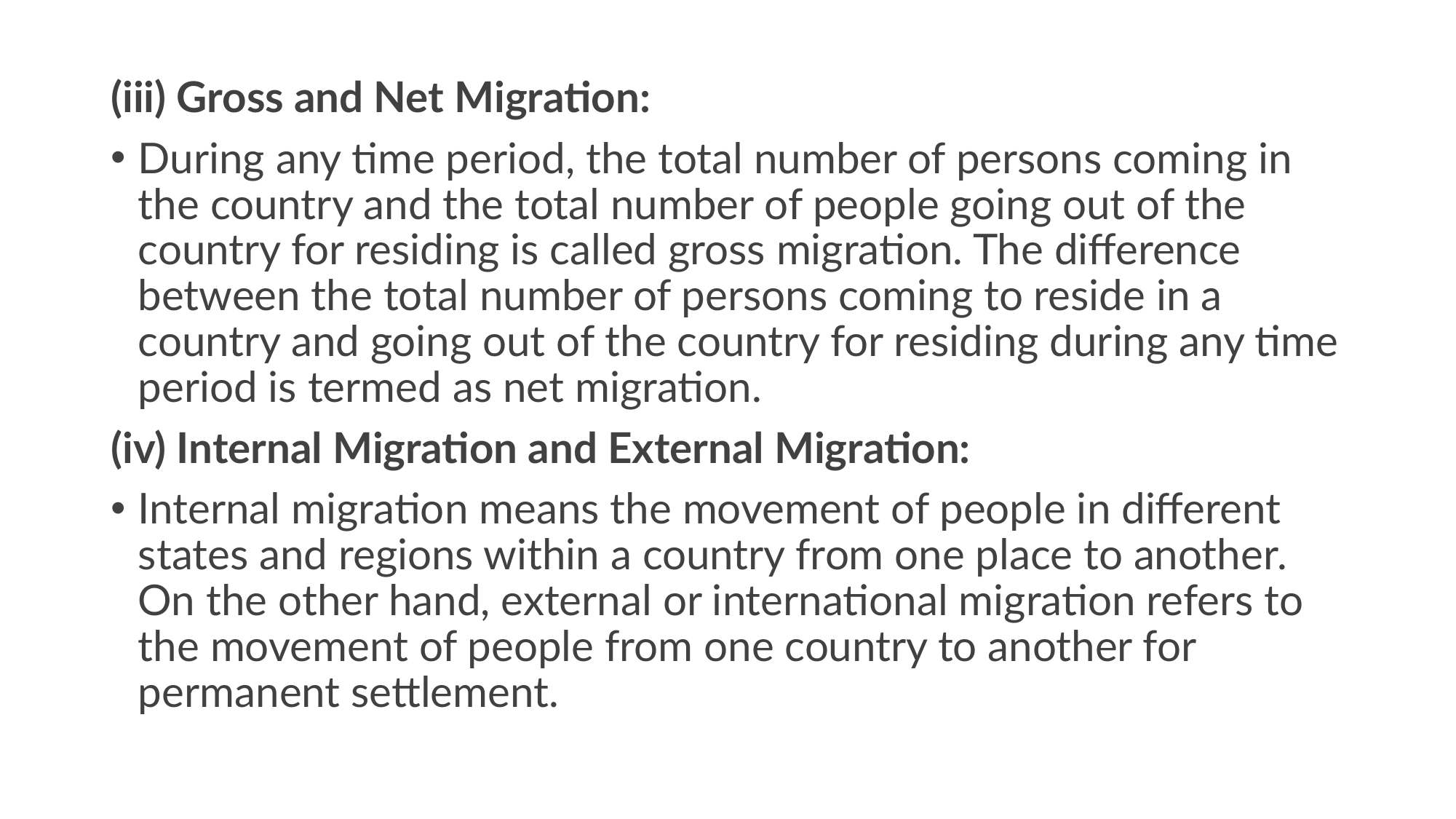

(iii) Gross and Net Migration:
During any time period, the total number of persons coming in the country and the total number of people going out of the country for residing is called gross migration. The difference between the total number of persons coming to reside in a country and going out of the country for residing during any time period is termed as net migration.
(iv) Internal Migration and External Migration:
Internal migration means the movement of people in different states and regions within a country from one place to another. On the other hand, external or international migration refers to the movement of people from one country to another for permanent settlement.